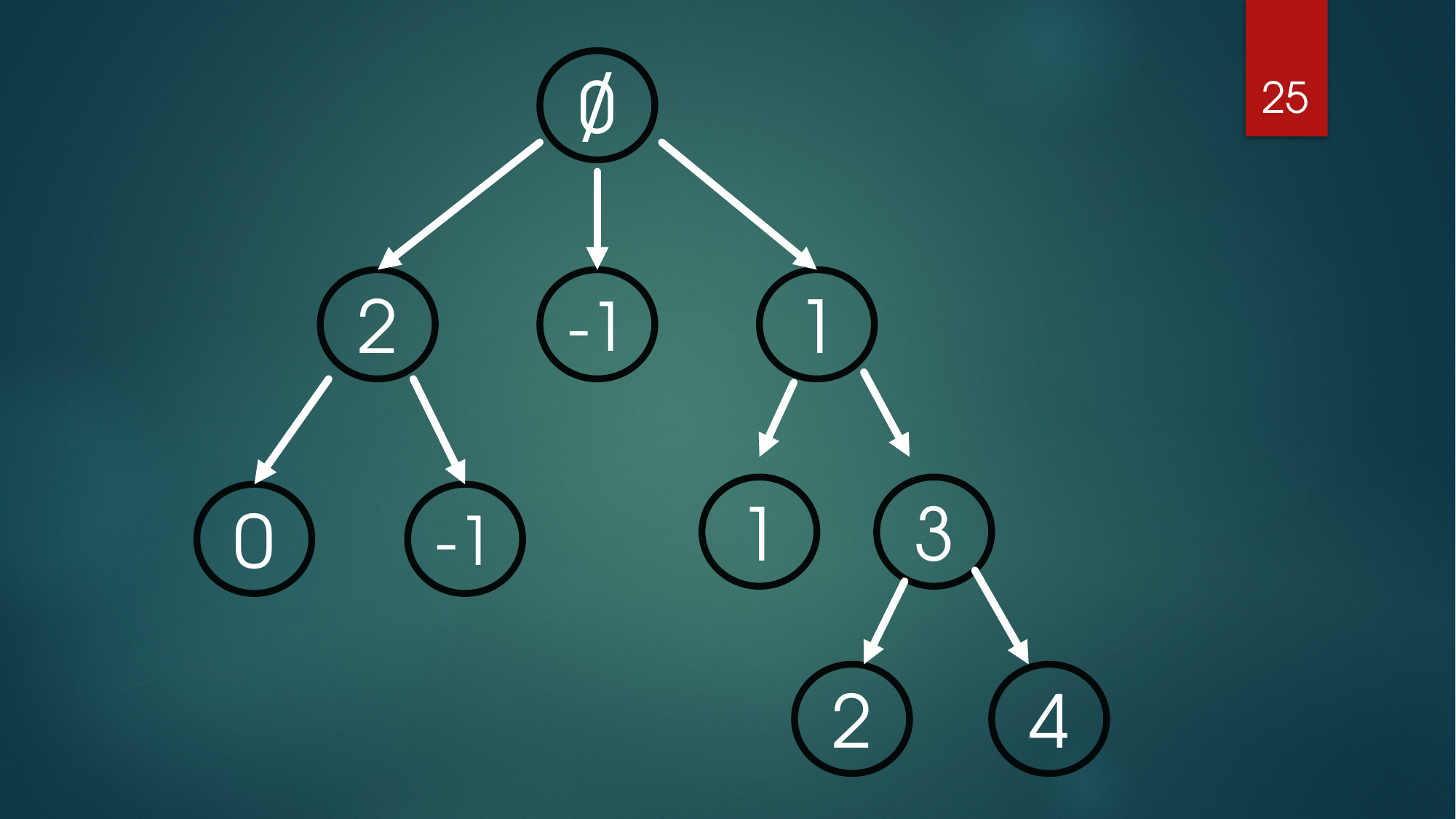

25
∅
2
-1
1
1
3
0
-1
2
4